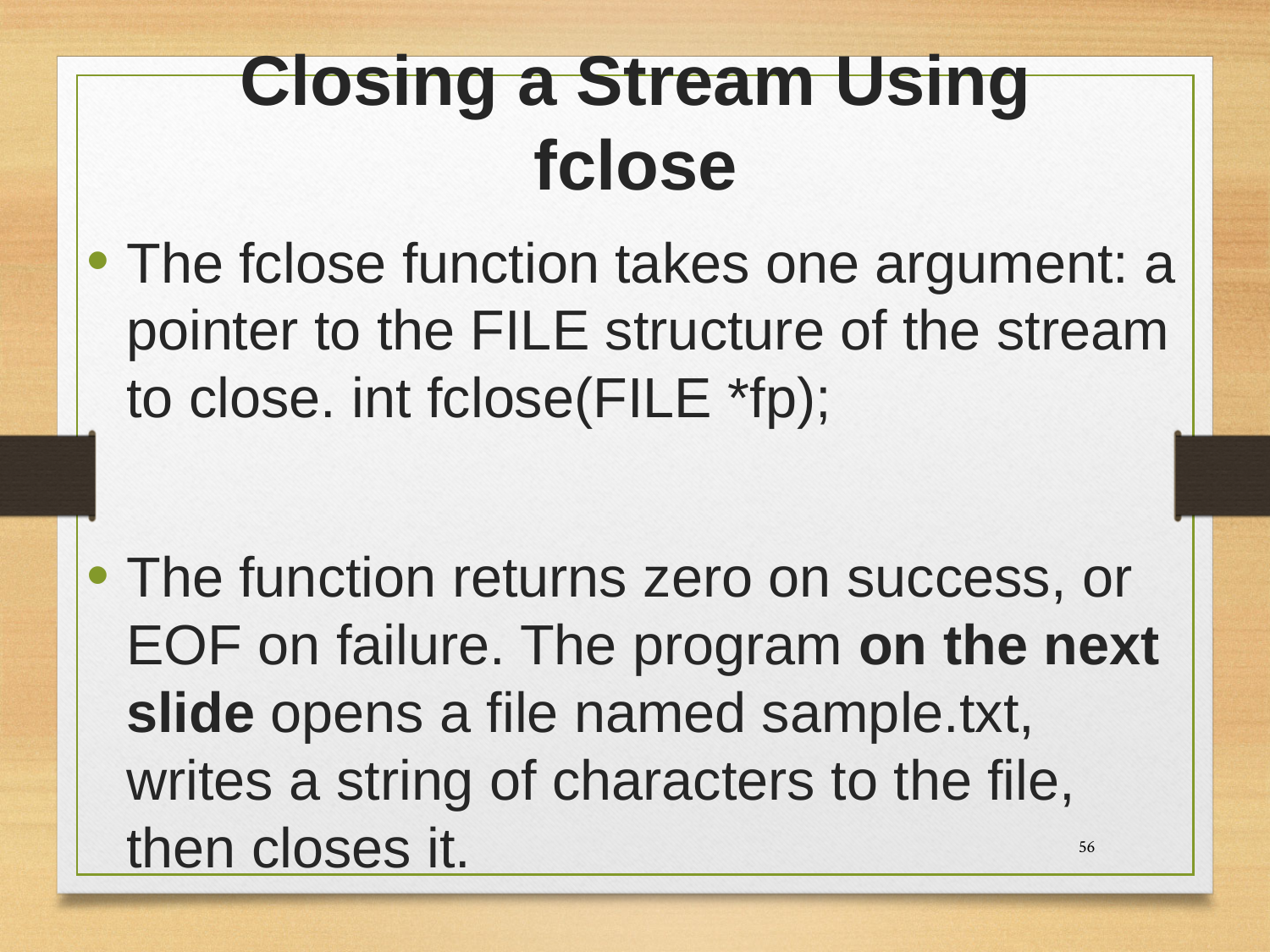

# Closing a Stream Using fclose
The fclose function takes one argument: a pointer to the FILE structure of the stream to close. int fclose(FILE *fp);

The function returns zero on success, or EOF on failure. The program on the next slide opens a file named sample.txt, writes a string of characters to the file, then closes it.
56